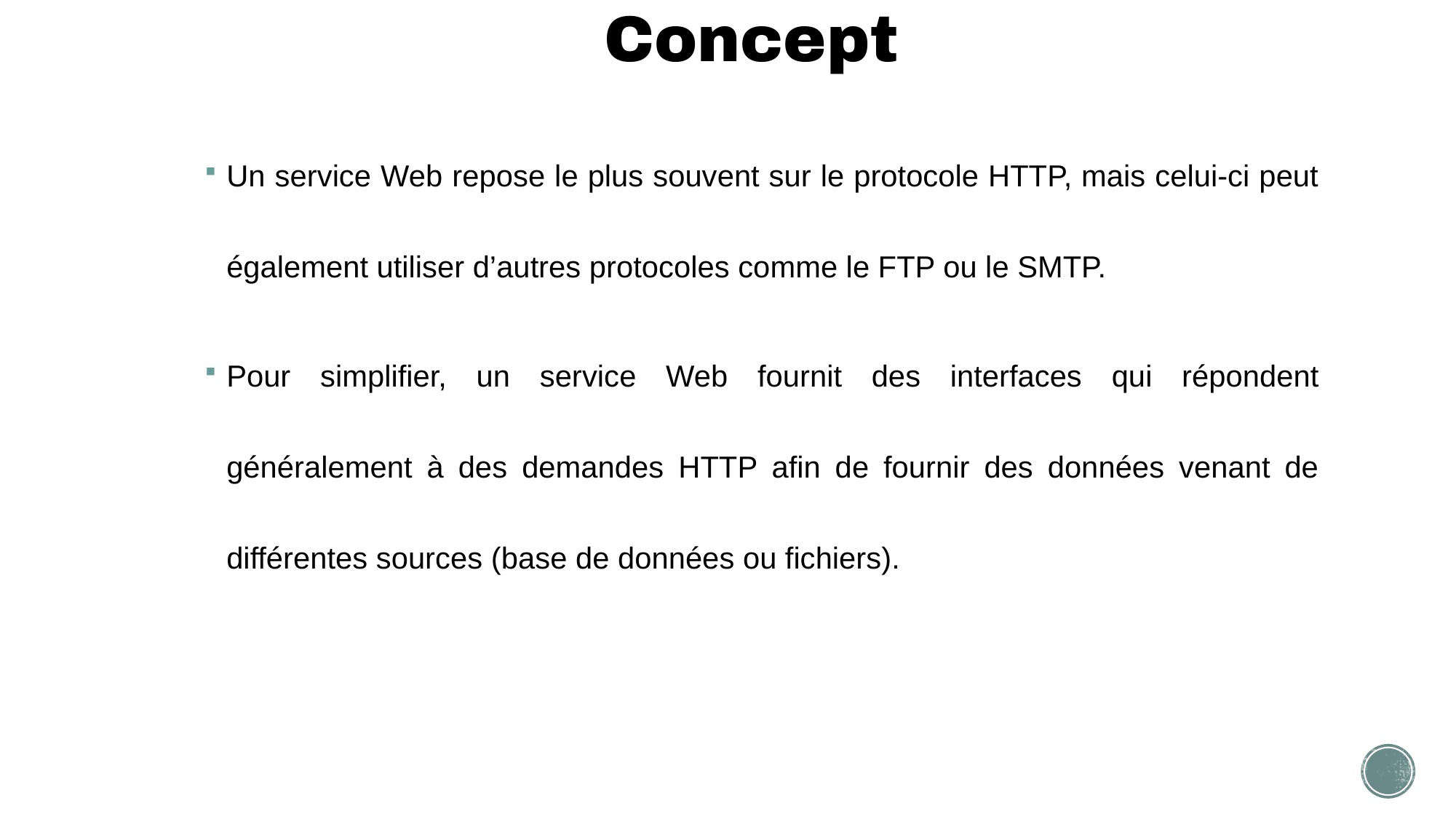

# Concept
Un service Web repose le plus souvent sur le protocole HTTP, mais celui-ci peut également utiliser d’autres protocoles comme le FTP ou le SMTP.
Pour simplifier, un service Web fournit des interfaces qui répondent généralement à des demandes HTTP afin de fournir des données venant de différentes sources (base de données ou fichiers).